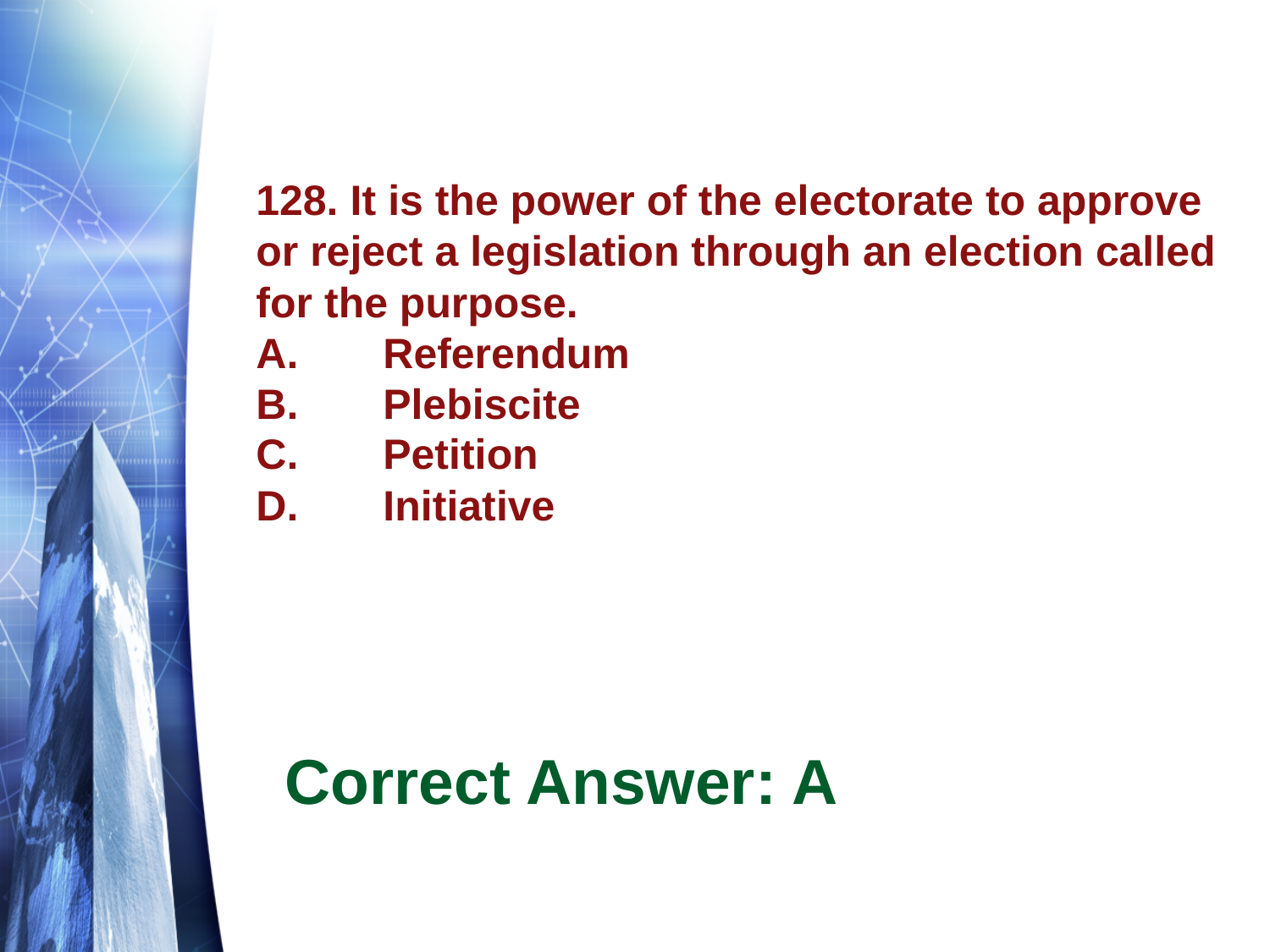

# 128. It is the power of the electorate to approve or reject a legislation through an election called for the purpose. A.	Referendum B.	Plebiscite C.	Petition D.	Initiative
Correct Answer: A